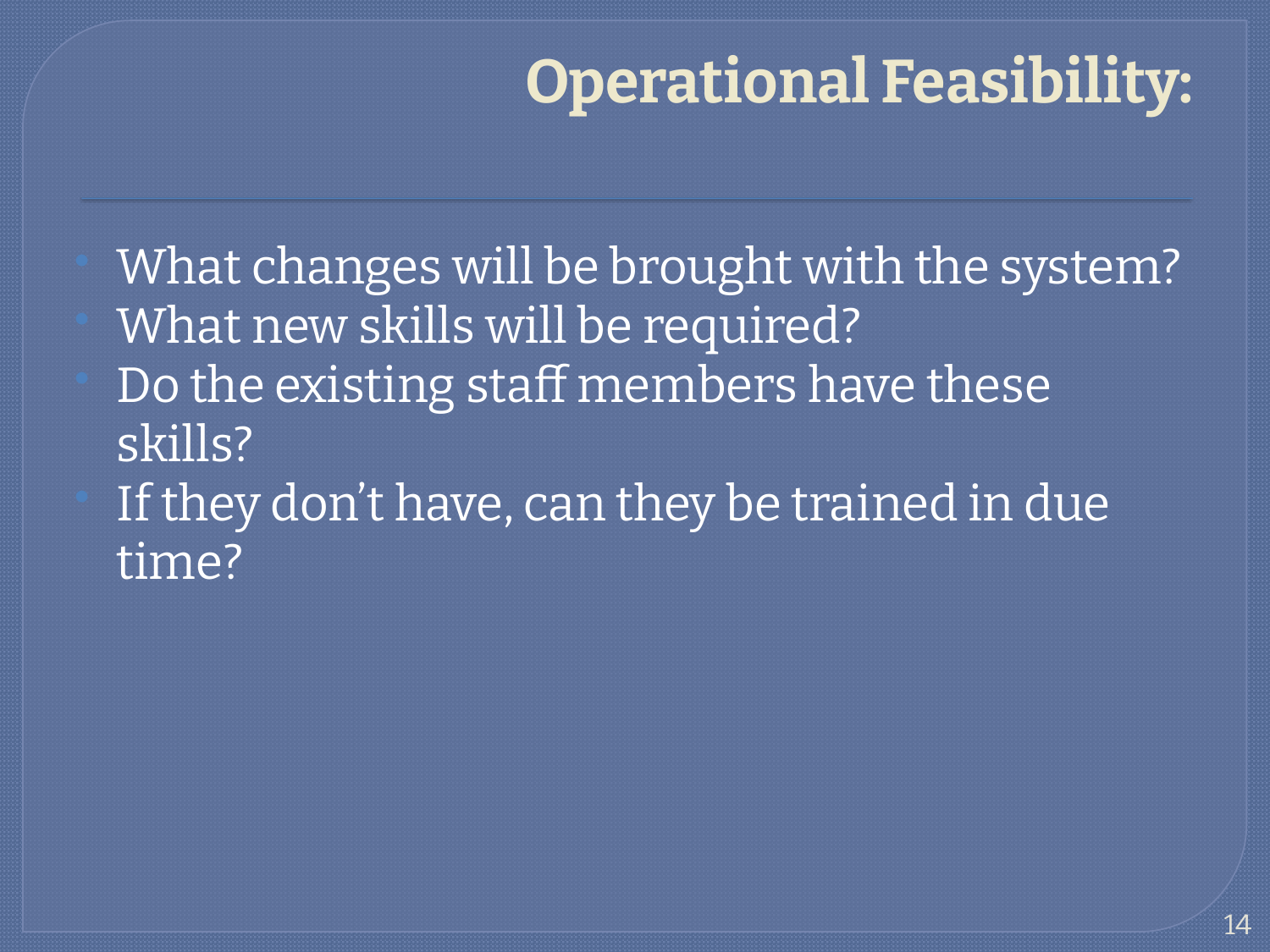

# Operational Feasibility:
What changes will be brought with the system?
What new skills will be required?
Do the existing staff members have these skills?
If they don’t have, can they be trained in due time?

14